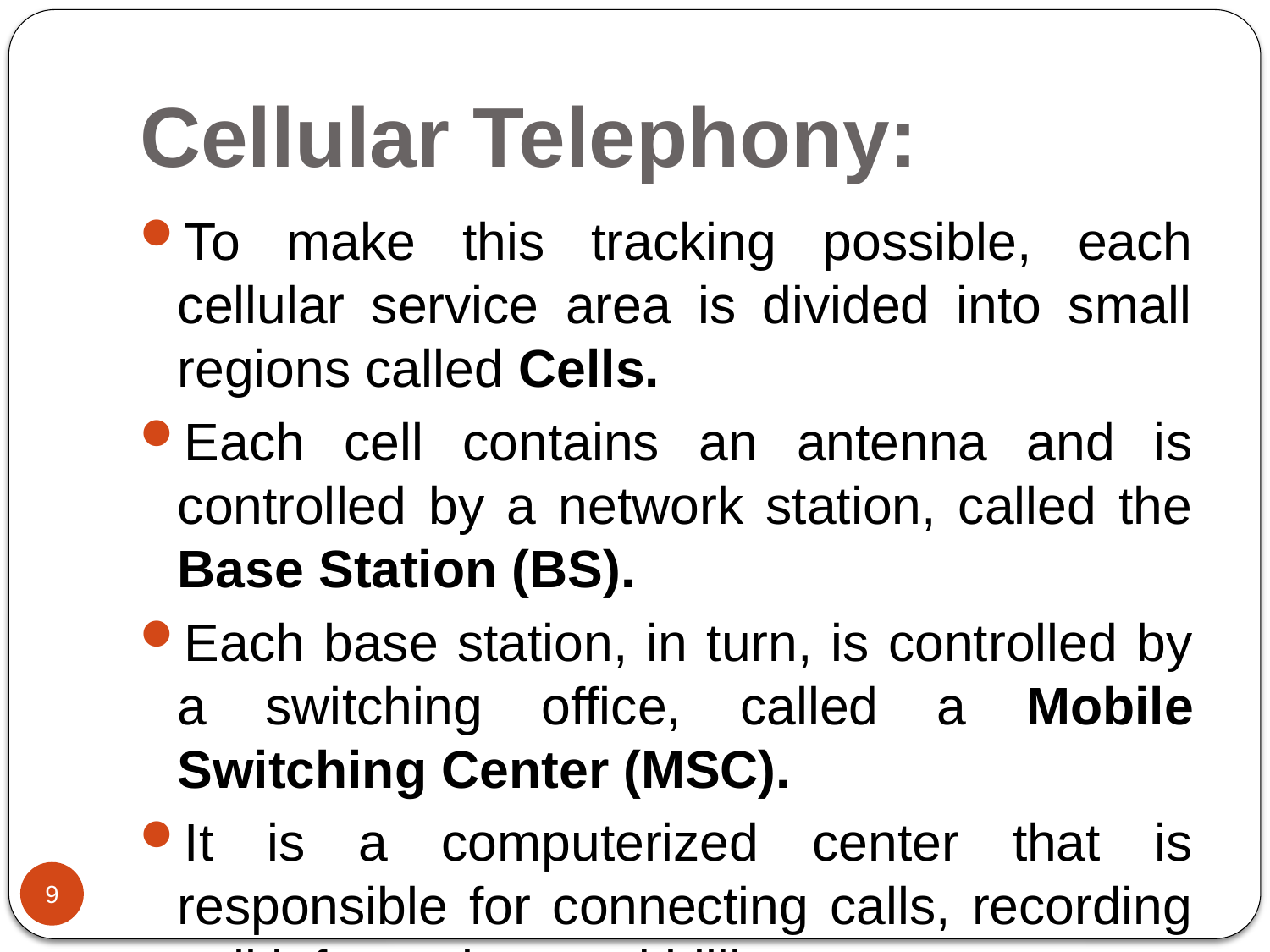

# Cellular Telephony:
To make this tracking possible, each cellular service area is divided into small regions called Cells.
Each cell contains an antenna and is controlled by a network station, called the Base Station (BS).
Each base station, in turn, is controlled by a switching office, called a Mobile Switching Center (MSC).
It is a computerized center that is responsible for connecting calls, recording call information, and billing
9